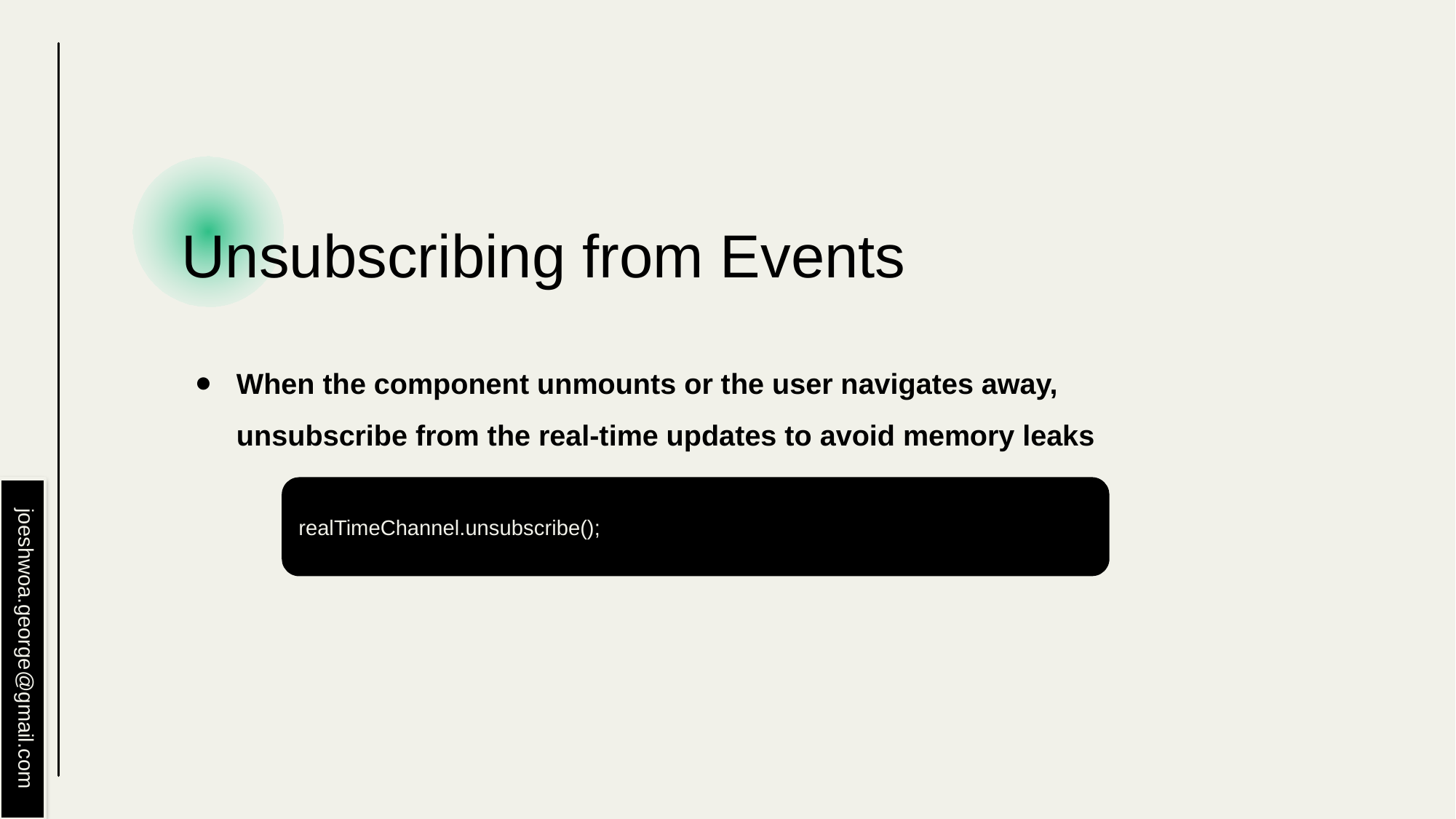

# Unsubscribing from Events
When the component unmounts or the user navigates away, unsubscribe from the real-time updates to avoid memory leaks
realTimeChannel.unsubscribe();
joeshwoa.george@gmail.com